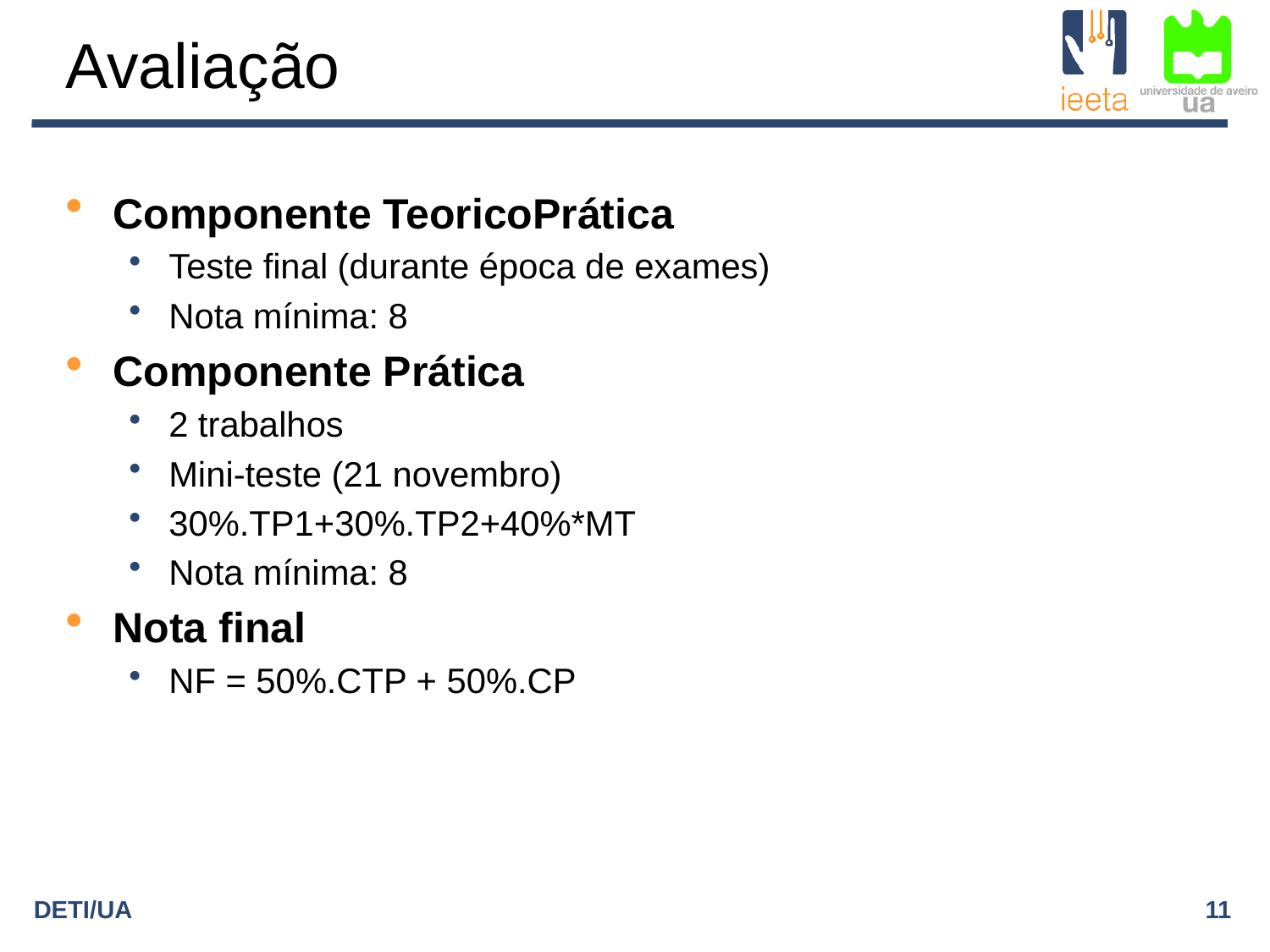

# Avaliação
Componente TeoricoPrática
Teste final (durante época de exames)
Nota mínima: 8
Componente Prática
2 trabalhos
Mini-teste (21 novembro)
30%.TP1+30%.TP2+40%*MT
Nota mínima: 8
Nota final
NF = 50%.CTP + 50%.CP